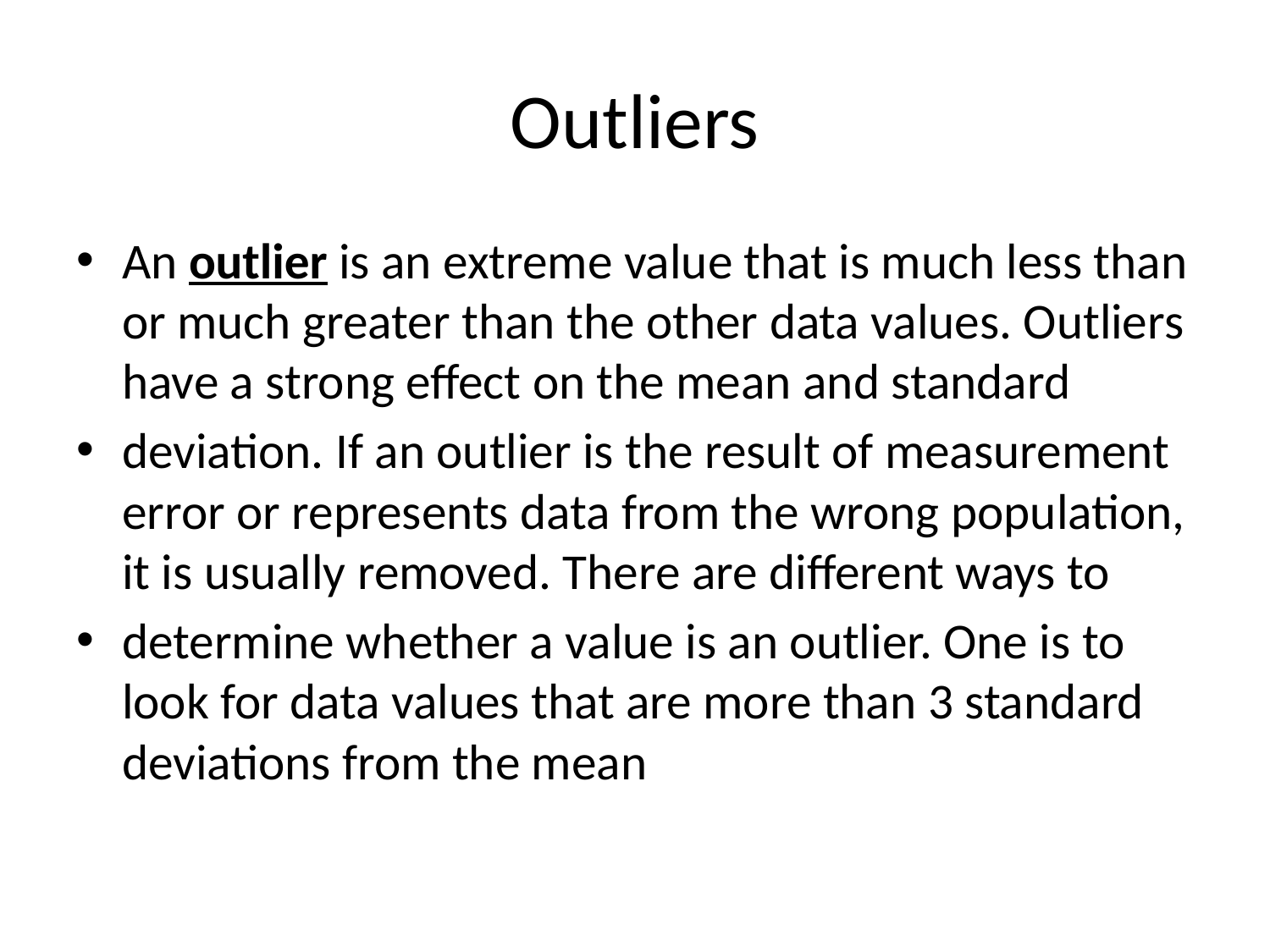

# Outliers
An outlier is an extreme value that is much less than or much greater than the other data values. Outliers have a strong effect on the mean and standard
deviation. If an outlier is the result of measurement error or represents data from the wrong population, it is usually removed. There are different ways to
determine whether a value is an outlier. One is to look for data values that are more than 3 standard deviations from the mean